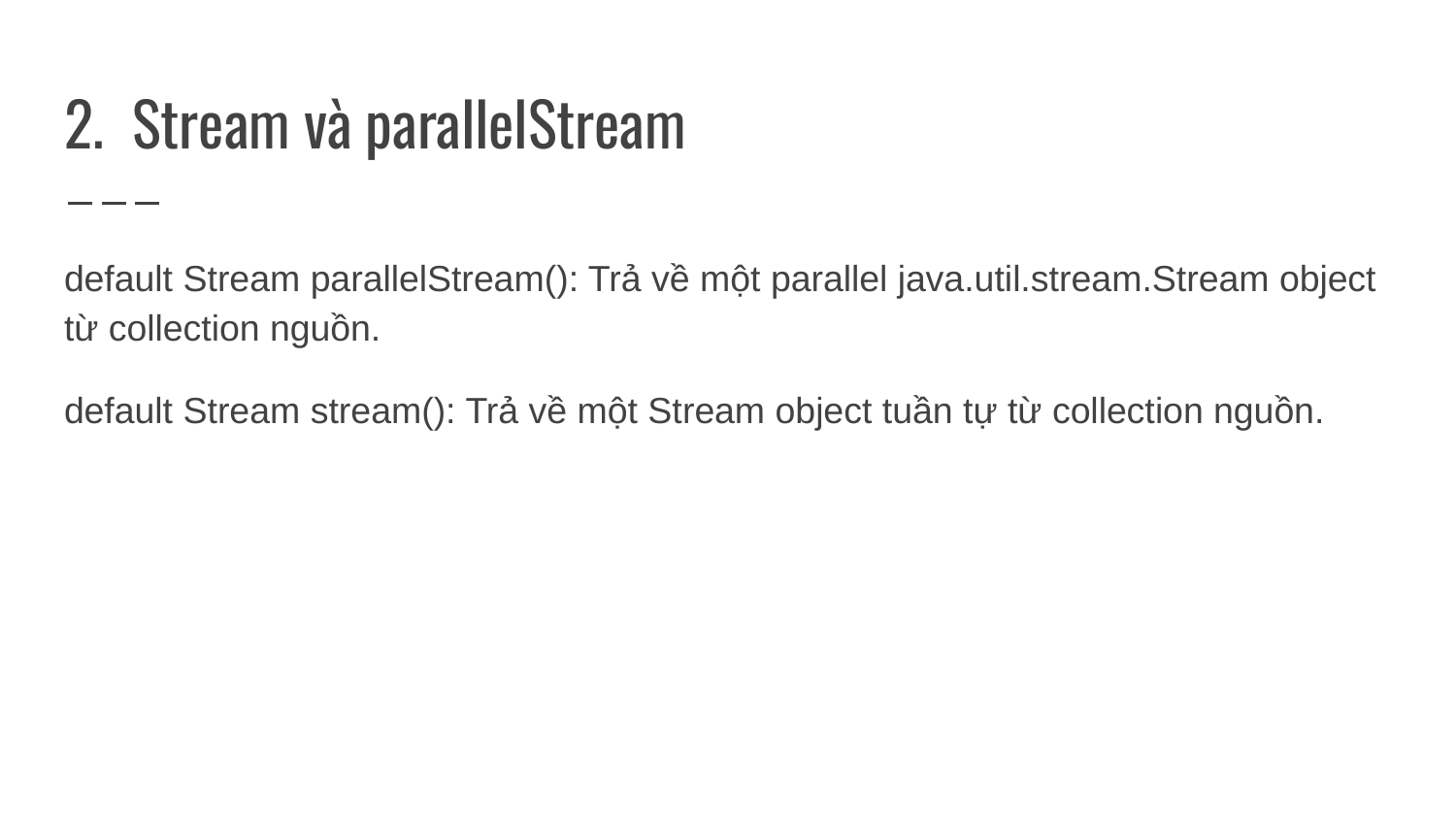

# 2.  Stream và parallelStream
default Stream parallelStream(): Trả về một parallel java.util.stream.Stream object từ collection nguồn.
default Stream stream(): Trả về một Stream object tuần tự từ collection nguồn.